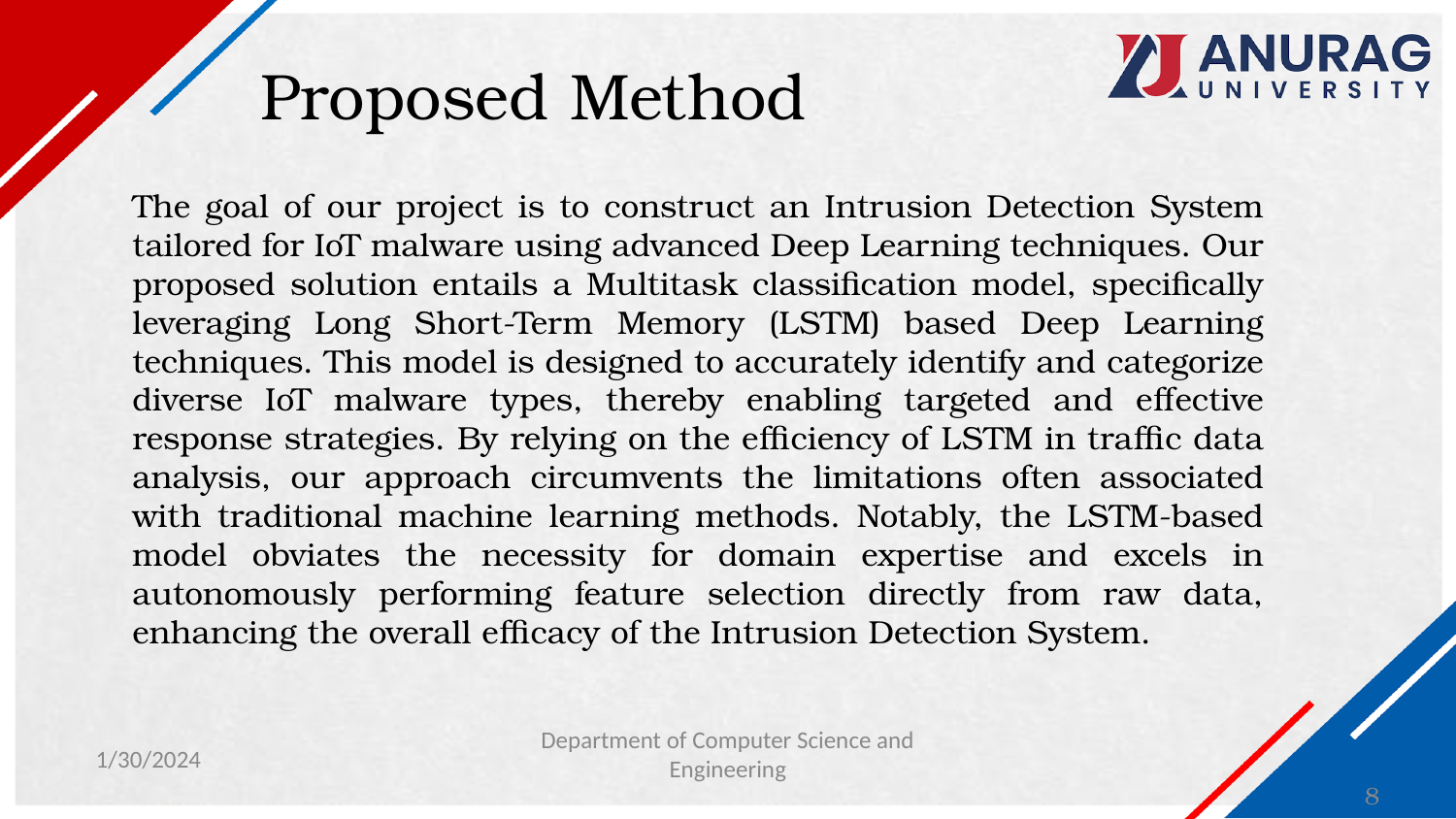

# Proposed Method
The goal of our project is to construct an Intrusion Detection System tailored for IoT malware using advanced Deep Learning techniques. Our proposed solution entails a Multitask classification model, specifically leveraging Long Short-Term Memory (LSTM) based Deep Learning techniques. This model is designed to accurately identify and categorize diverse IoT malware types, thereby enabling targeted and effective response strategies. By relying on the efficiency of LSTM in traffic data analysis, our approach circumvents the limitations often associated with traditional machine learning methods. Notably, the LSTM-based model obviates the necessity for domain expertise and excels in autonomously performing feature selection directly from raw data, enhancing the overall efficacy of the Intrusion Detection System.
1/30/2024
Department of Computer Science and Engineering
8